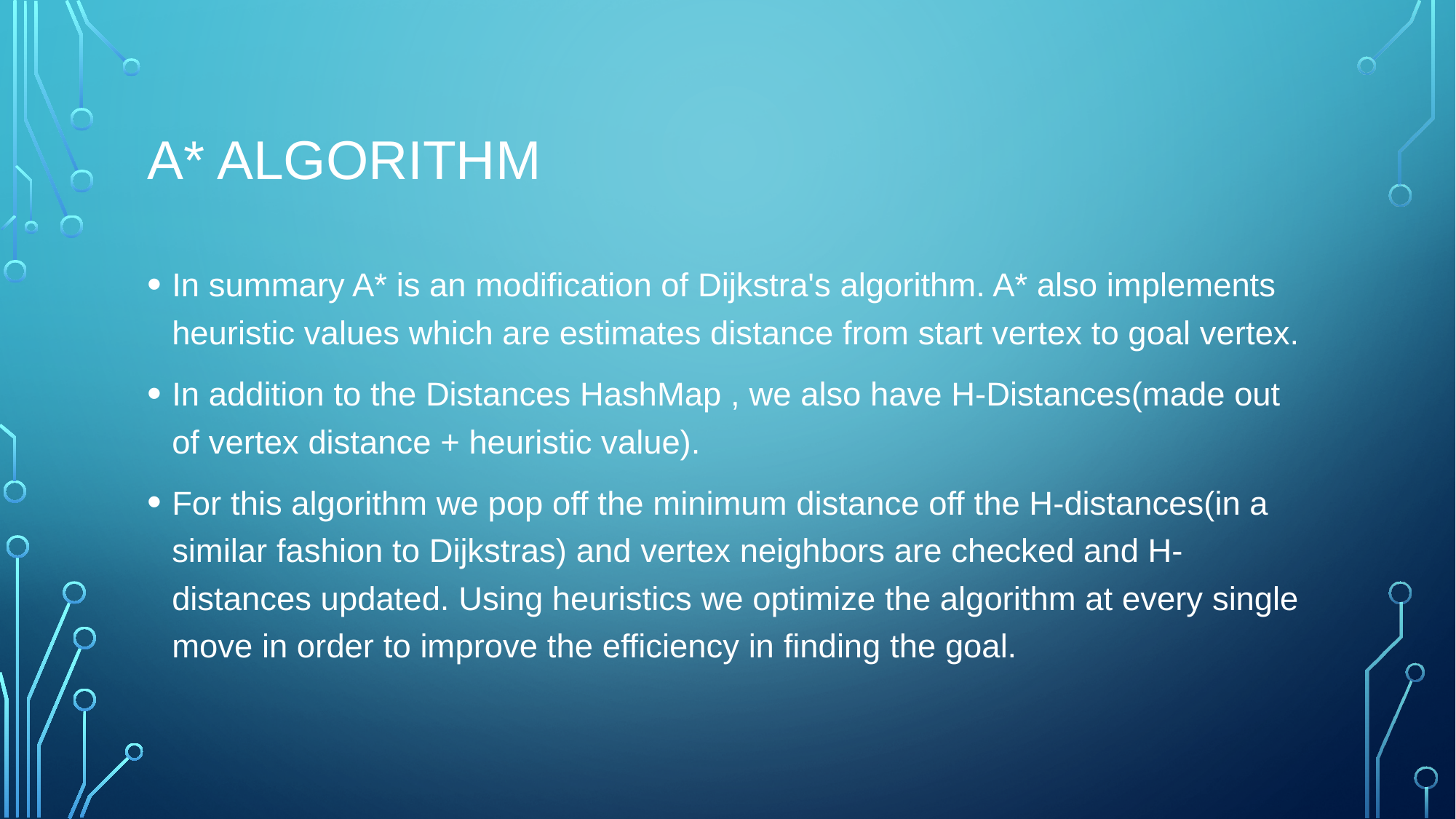

# A* algorithm
In summary A* is an modification of Dijkstra's algorithm. A* also implements heuristic values which are estimates distance from start vertex to goal vertex.
In addition to the Distances HashMap , we also have H-Distances(made out of vertex distance + heuristic value).
For this algorithm we pop off the minimum distance off the H-distances(in a similar fashion to Dijkstras) and vertex neighbors are checked and H-distances updated. Using heuristics we optimize the algorithm at every single move in order to improve the efficiency in finding the goal.